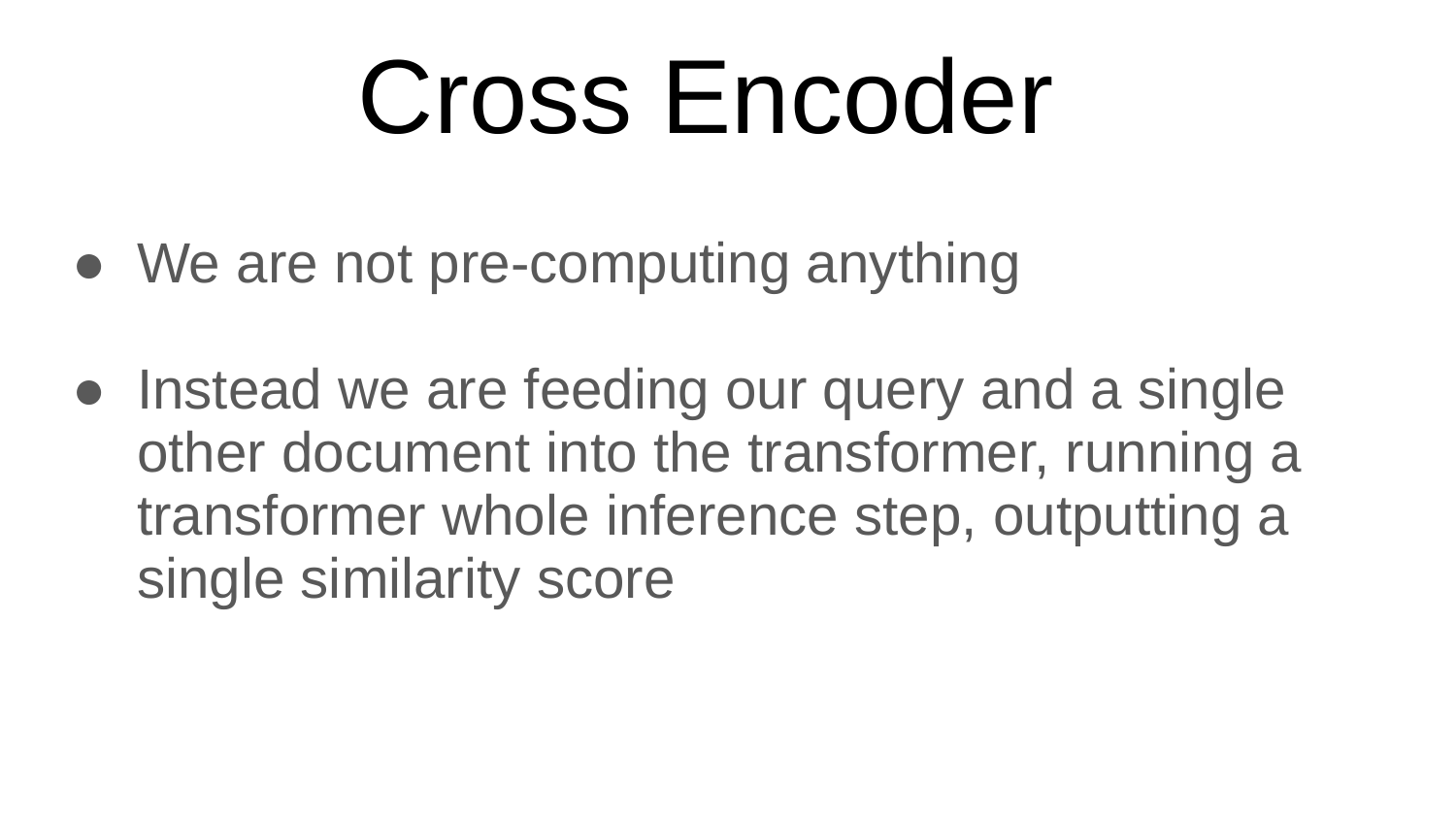

# Cross Encoder
We are not pre-computing anything

Instead we are feeding our query and a single other document into the transformer, running a transformer whole inference step, outputting a single similarity score